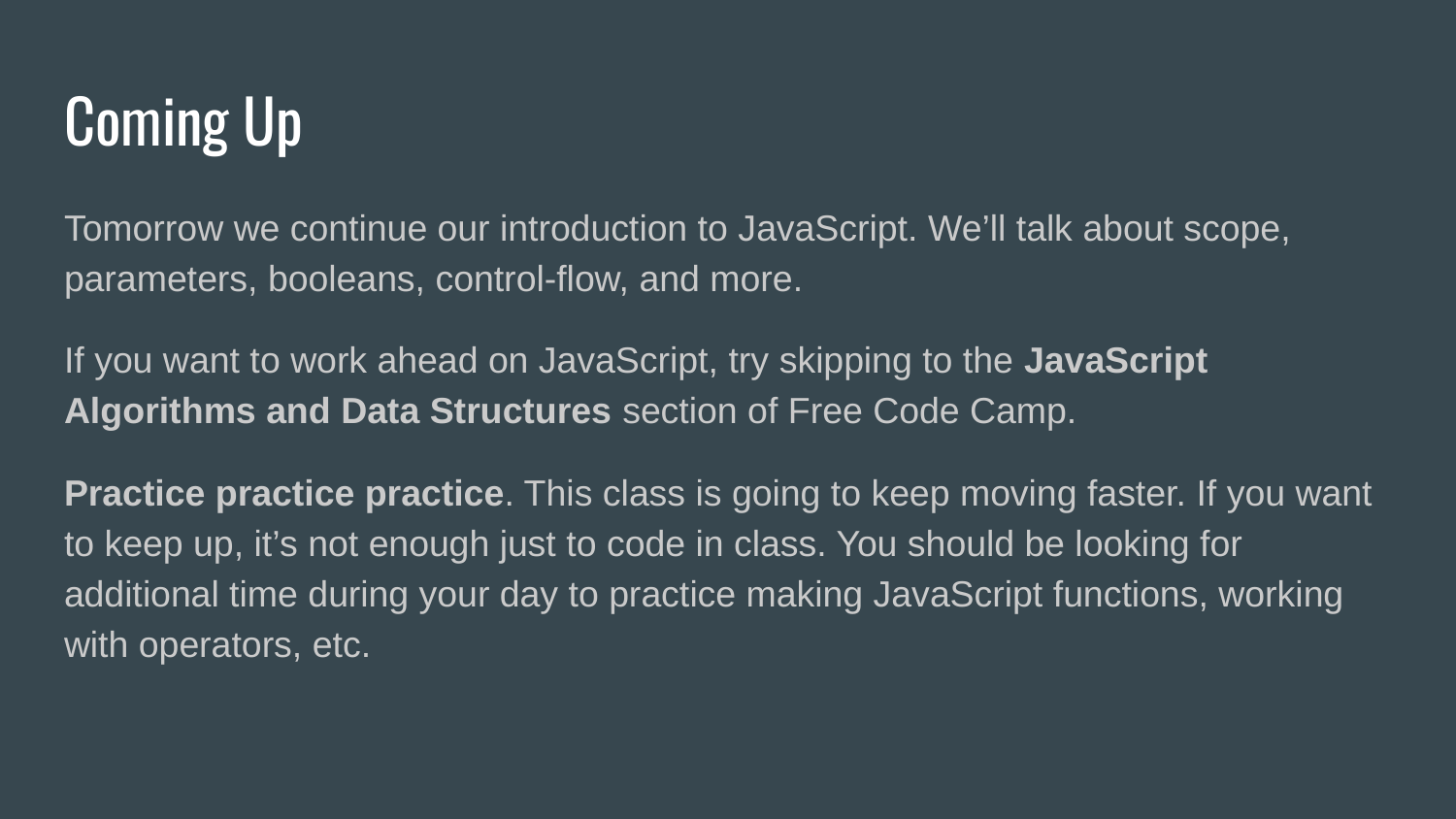

# Coming Up
Tomorrow we continue our introduction to JavaScript. We’ll talk about scope, parameters, booleans, control-flow, and more.
If you want to work ahead on JavaScript, try skipping to the JavaScript Algorithms and Data Structures section of Free Code Camp.
Practice practice practice. This class is going to keep moving faster. If you want to keep up, it’s not enough just to code in class. You should be looking for additional time during your day to practice making JavaScript functions, working with operators, etc.